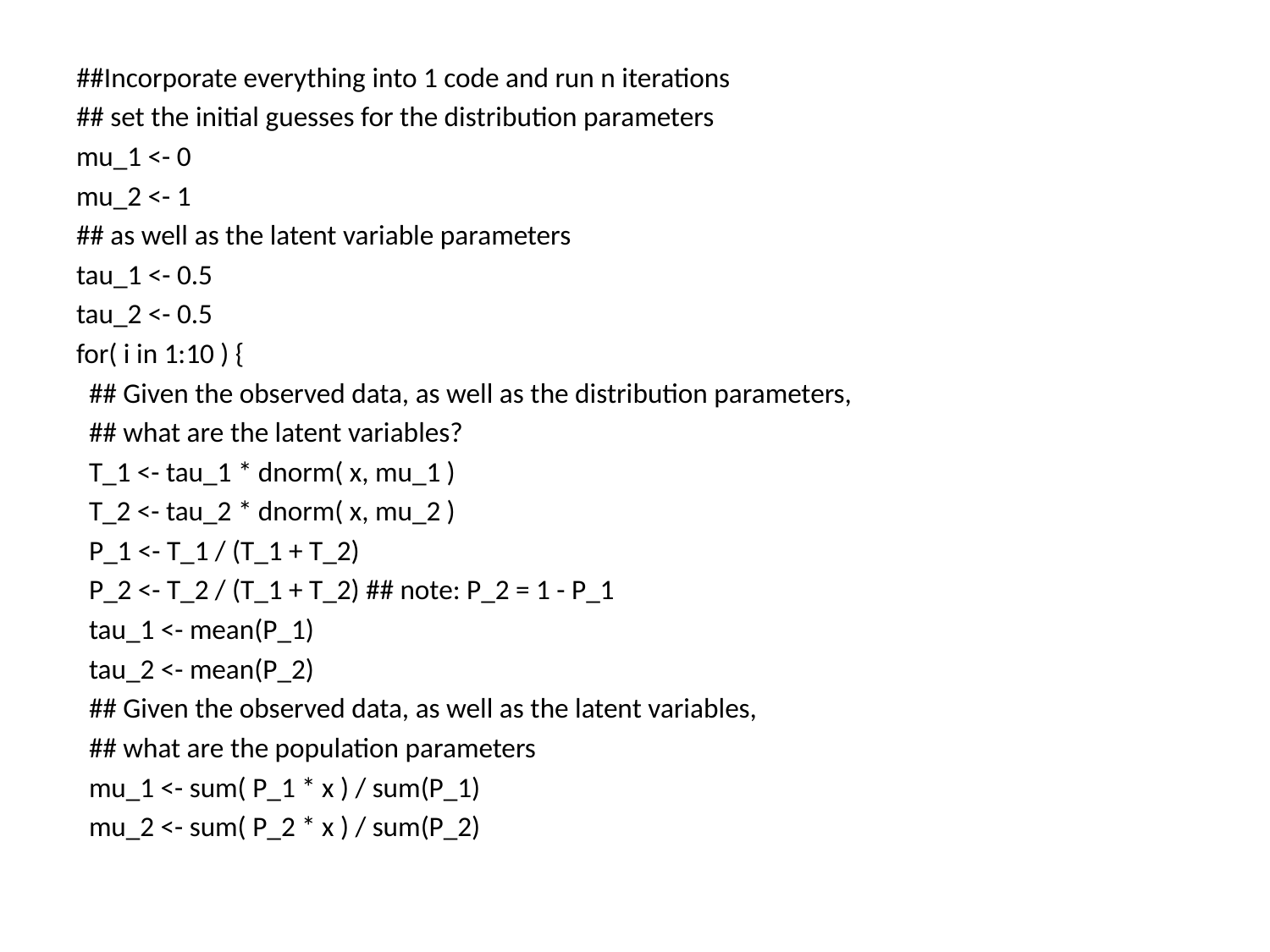

##Incorporate everything into 1 code and run n iterations
## set the initial guesses for the distribution parameters
mu_1 <- 0
mu_2 <- 1
## as well as the latent variable parameters
tau_1 <- 0.5
tau_2 <- 0.5
for( i in 1:10 ) {
  ## Given the observed data, as well as the distribution parameters,
  ## what are the latent variables?
  T_1 <- tau_1 * dnorm( x, mu_1 )
  T_2 <- tau_2 * dnorm( x, mu_2 )
  P_1 <- T_1 / (T_1 + T_2)
  P_2 <- T_2 / (T_1 + T_2) ## note: P_2 = 1 - P_1
  tau_1 <- mean(P_1)
  tau_2 <- mean(P_2)
  ## Given the observed data, as well as the latent variables,
  ## what are the population parameters
  mu_1 <- sum( P_1 * x ) / sum(P_1)
  mu_2 <- sum( P_2 * x ) / sum(P_2)